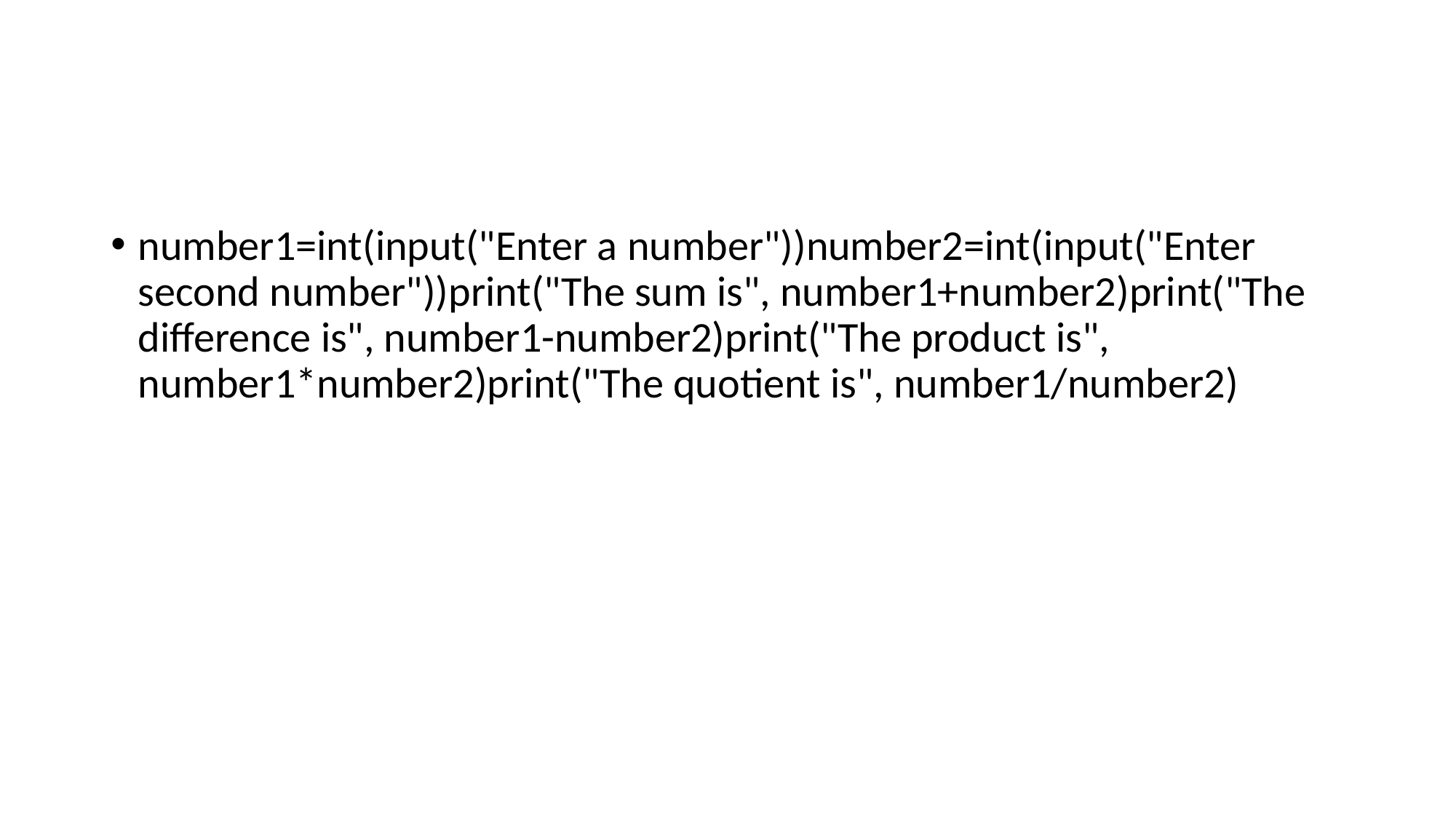

#
number1=int(input("Enter a number"))number2=int(input("Enter second number"))print("The sum is", number1+number2)print("The difference is", number1-number2)print("The product is", number1*number2)print("The quotient is", number1/number2)